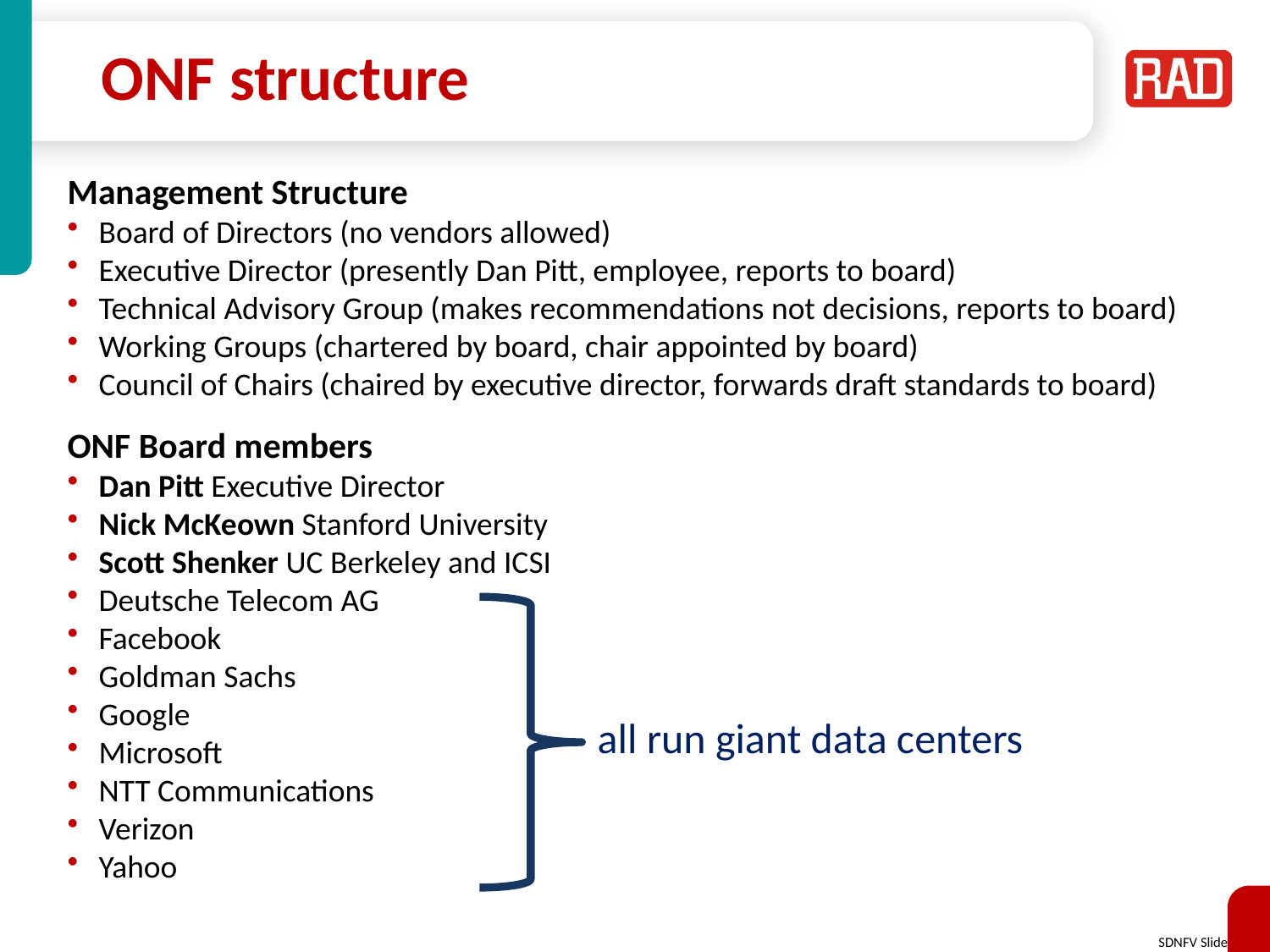

# ONF structure
Management Structure
Board of Directors (no vendors allowed)
Executive Director (presently Dan Pitt, employee, reports to board)
Technical Advisory Group (makes recommendations not decisions, reports to board)
Working Groups (chartered by board, chair appointed by board)
Council of Chairs (chaired by executive director, forwards draft standards to board)
ONF Board members
Dan Pitt Executive Director
Nick McKeown Stanford University
Scott Shenker UC Berkeley and ICSI
Deutsche Telecom AG
Facebook
Goldman Sachs
Google
Microsoft
NTT Communications
Verizon
Yahoo

all run giant data centers